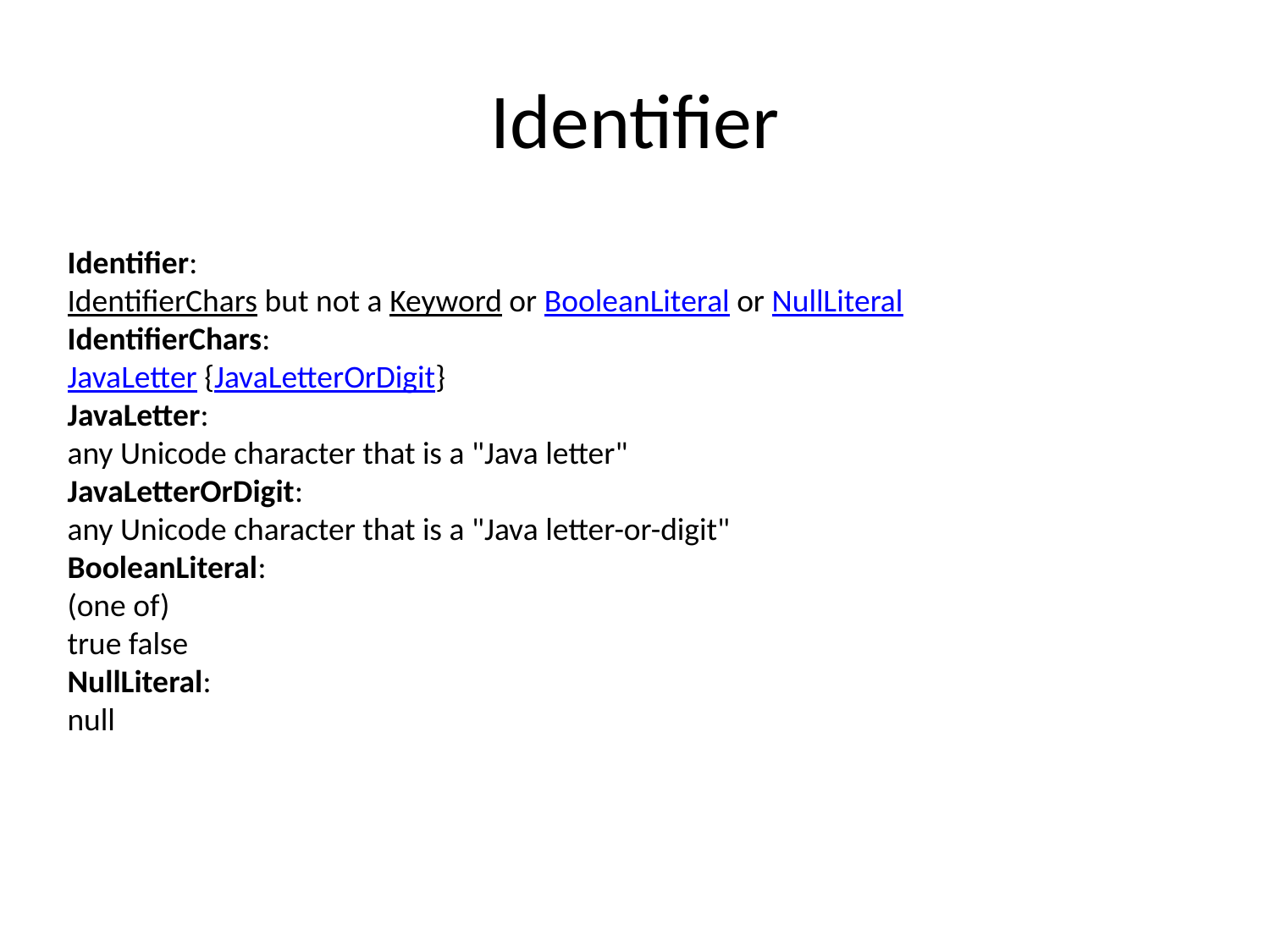

# Identifier
Identifier:
IdentifierChars but not a Keyword or BooleanLiteral or NullLiteral
IdentifierChars:
JavaLetter {JavaLetterOrDigit}
JavaLetter:
any Unicode character that is a "Java letter"
JavaLetterOrDigit:
any Unicode character that is a "Java letter-or-digit"
BooleanLiteral:
(one of)
true false
NullLiteral:
null